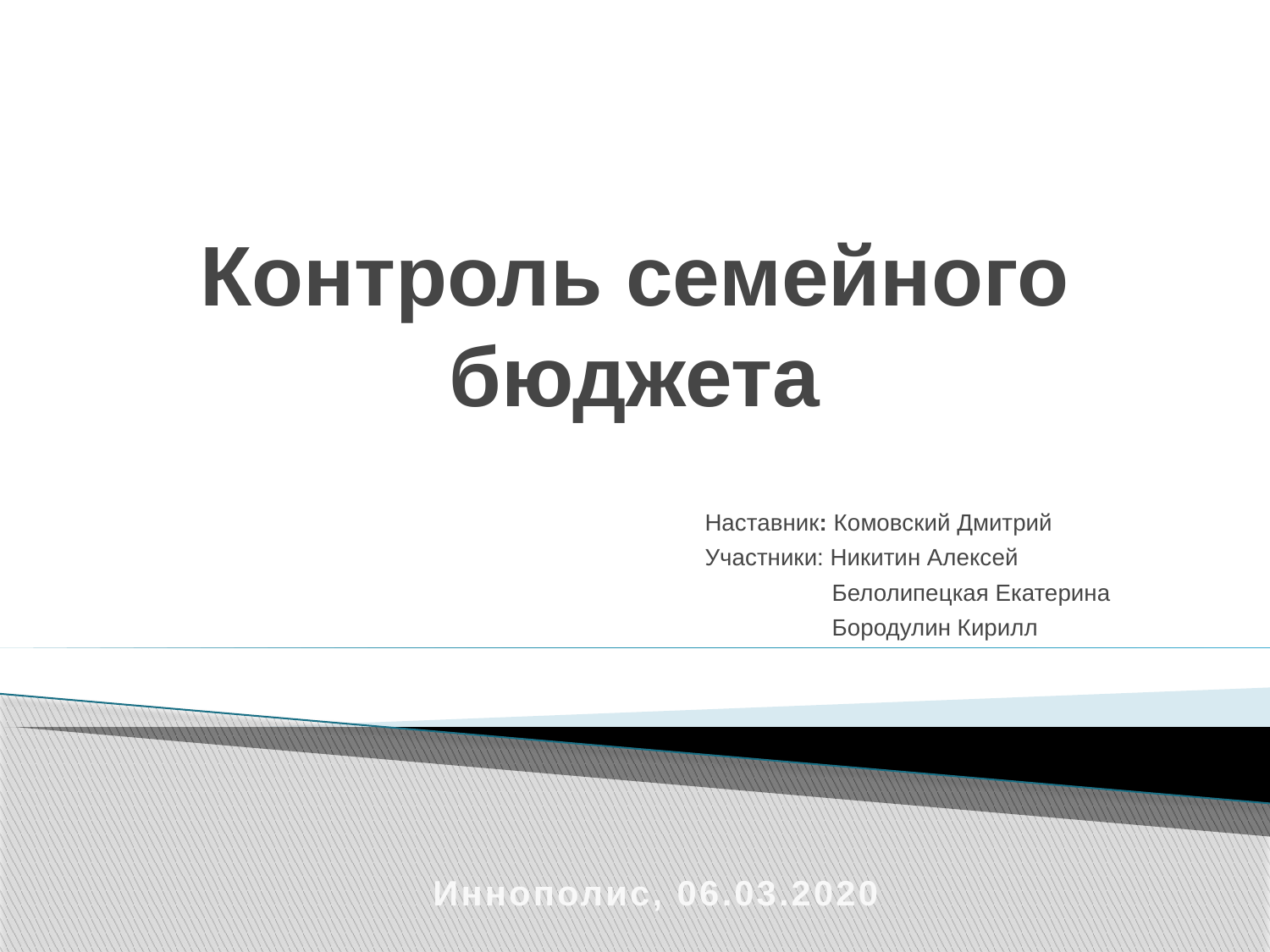

# Контроль семейного бюджета
					Наставник: Комовский Дмитрий
					Участники: Никитин Алексей
					    	 Белолипецкая Екатерина
					    	 Бородулин Кирилл
Иннополис, 06.03.2020